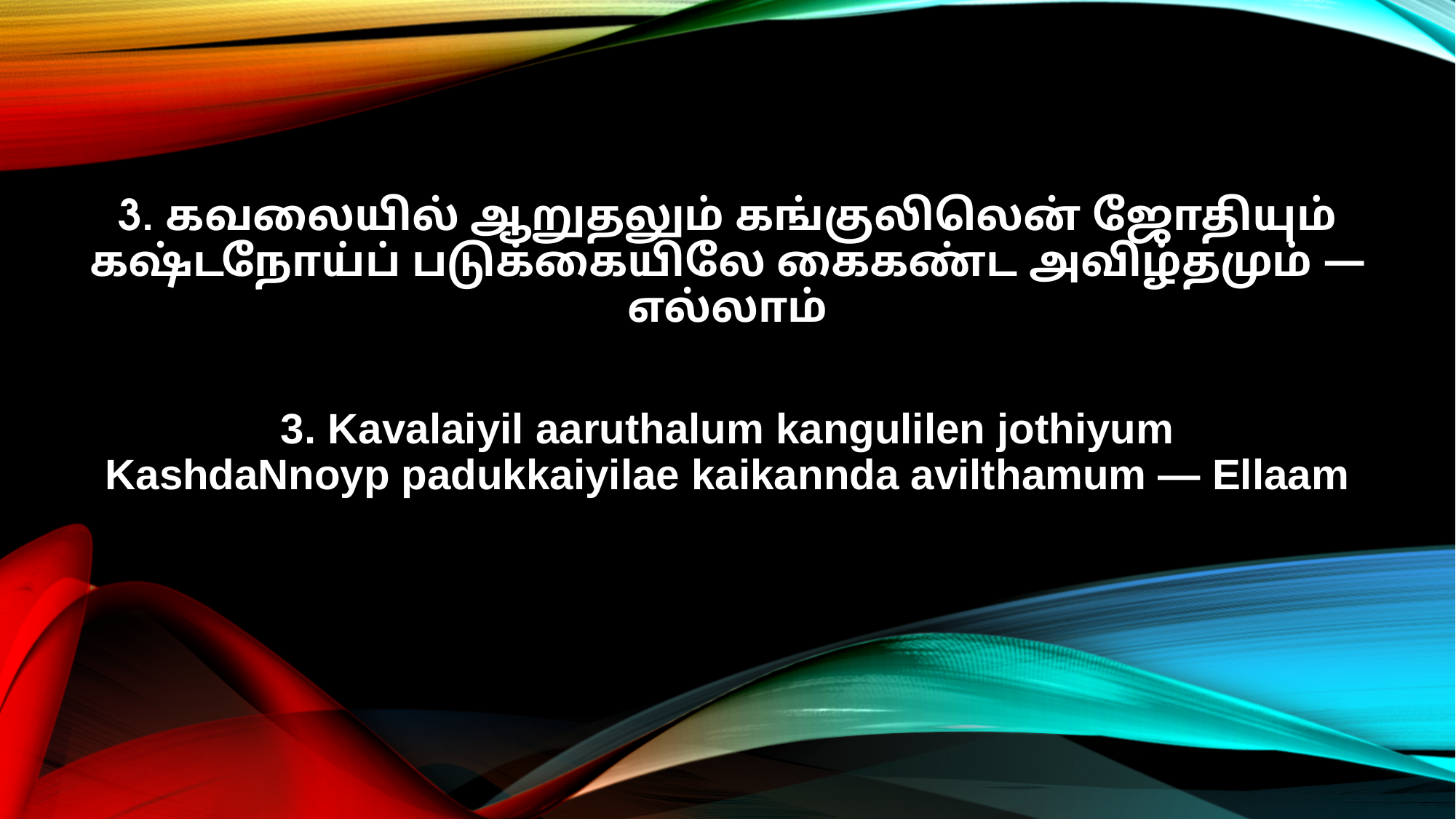

3. கவலையில் ஆறுதலும் கங்குலிலென் ஜோதியும்
கஷ்டநோய்ப் படுக்கையிலே கைகண்ட அவிழ்தமும் — எல்லாம்

3. Kavalaiyil aaruthalum kangulilen jothiyum
KashdaNnoyp padukkaiyilae kaikannda avilthamum — Ellaam